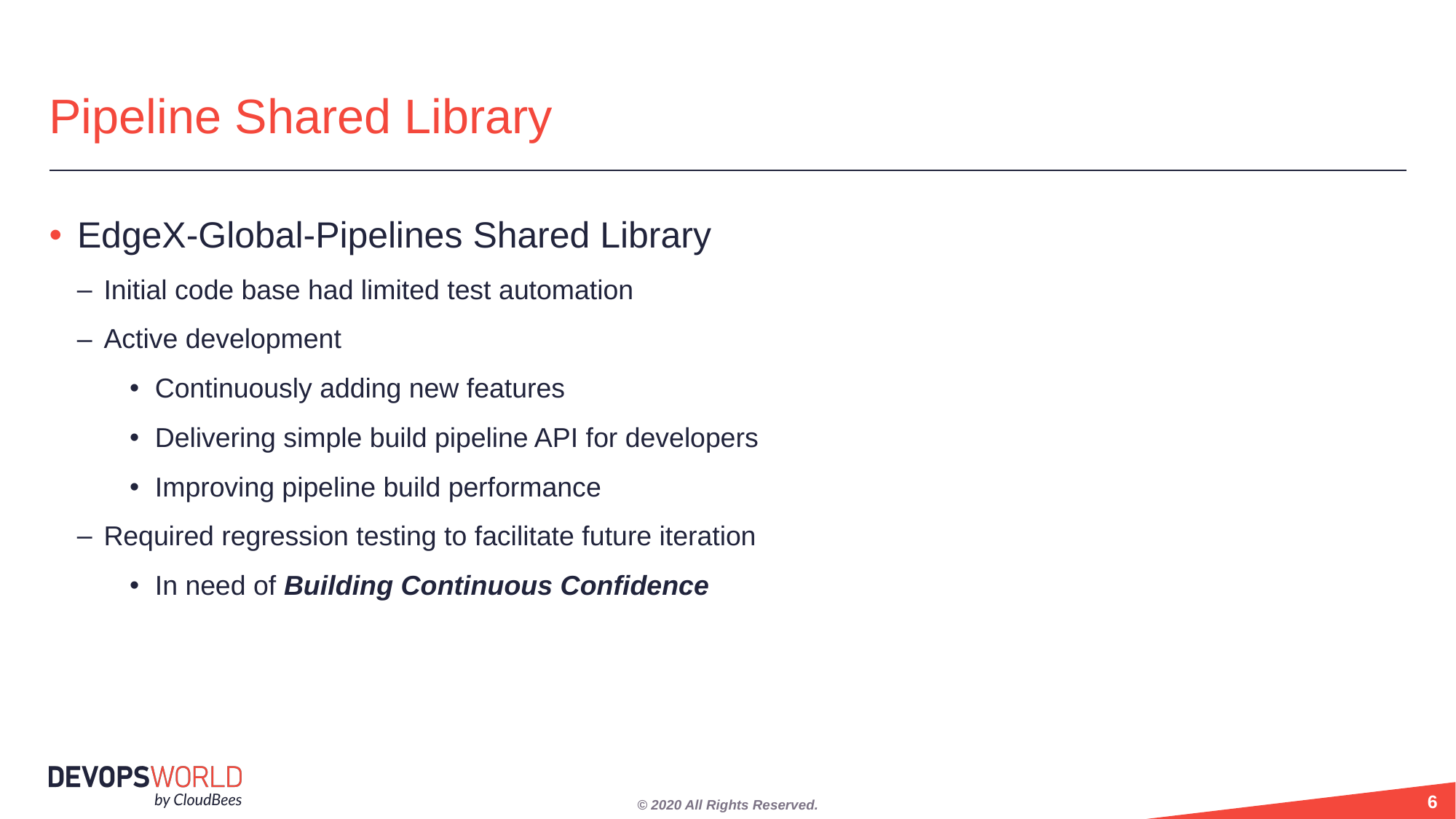

# Pipeline Shared Library
EdgeX-Global-Pipelines Shared Library
Initial code base had limited test automation
Active development
Continuously adding new features
Delivering simple build pipeline API for developers
Improving pipeline build performance
Required regression testing to facilitate future iteration
In need of Building Continuous Confidence